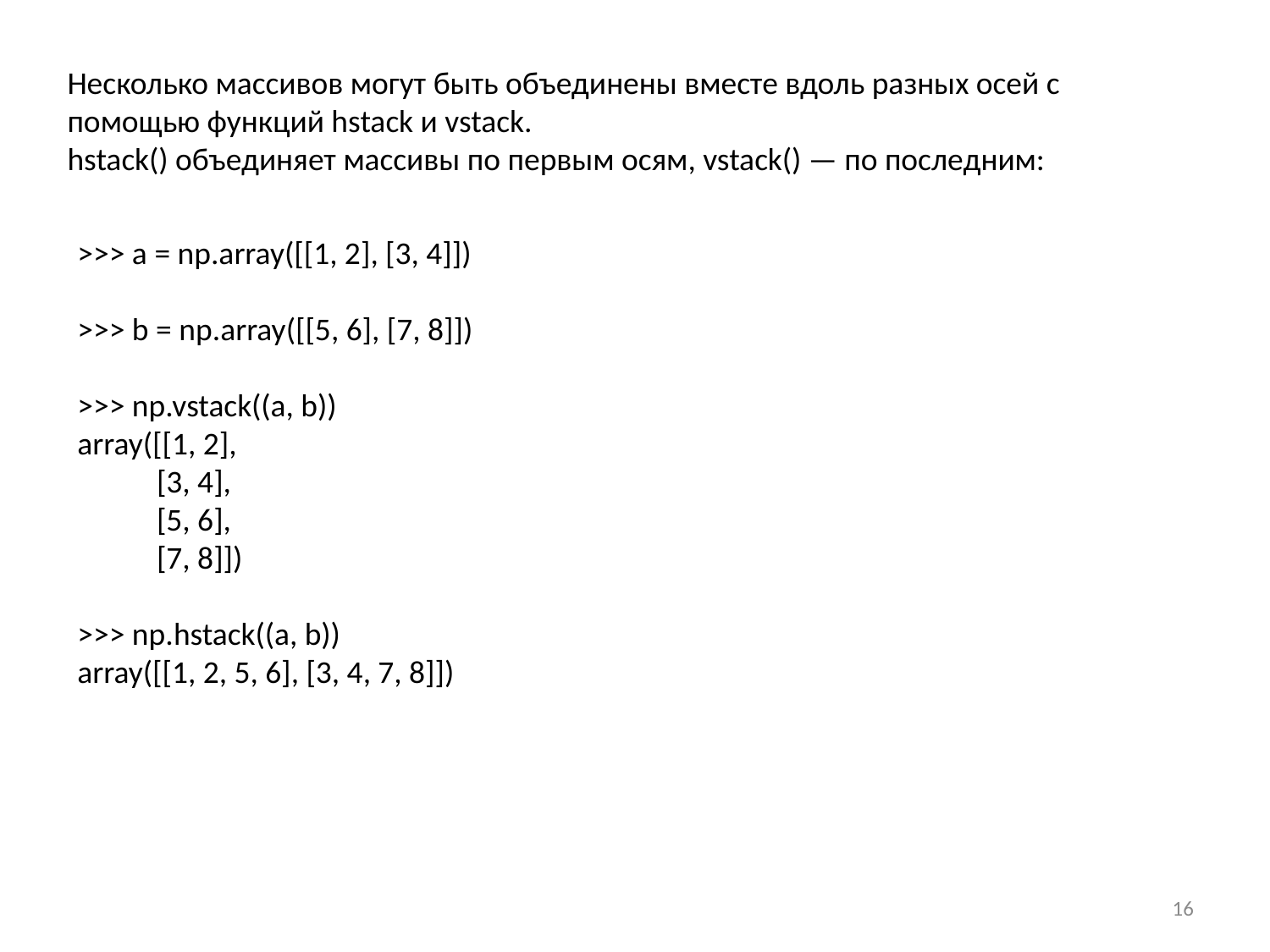

Несколько массивов могут быть объединены вместе вдоль разных осей с помощью функций hstack и vstack.
hstack() объединяет массивы по первым осям, vstack() — по последним:
>>> a = np.array([[1, 2], [3, 4]])

>>> b = np.array([[5, 6], [7, 8]])

>>> np.vstack((a, b))
array([[1, 2],
           [3, 4],
           [5, 6],
           [7, 8]])

>>> np.hstack((a, b))
array([[1, 2, 5, 6], [3, 4, 7, 8]])
16